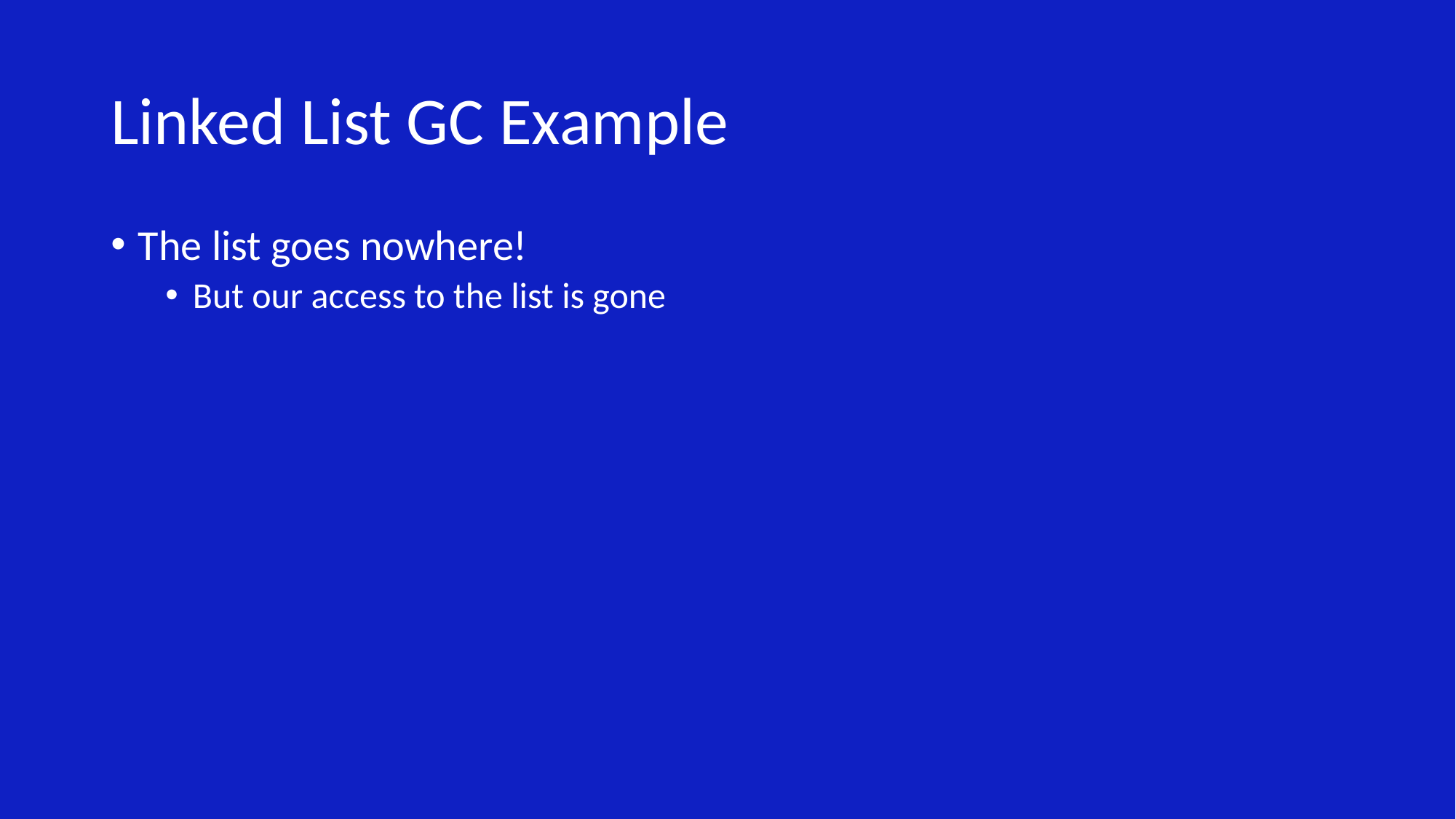

# Linked List GC Example
The list goes nowhere!
But our access to the list is gone